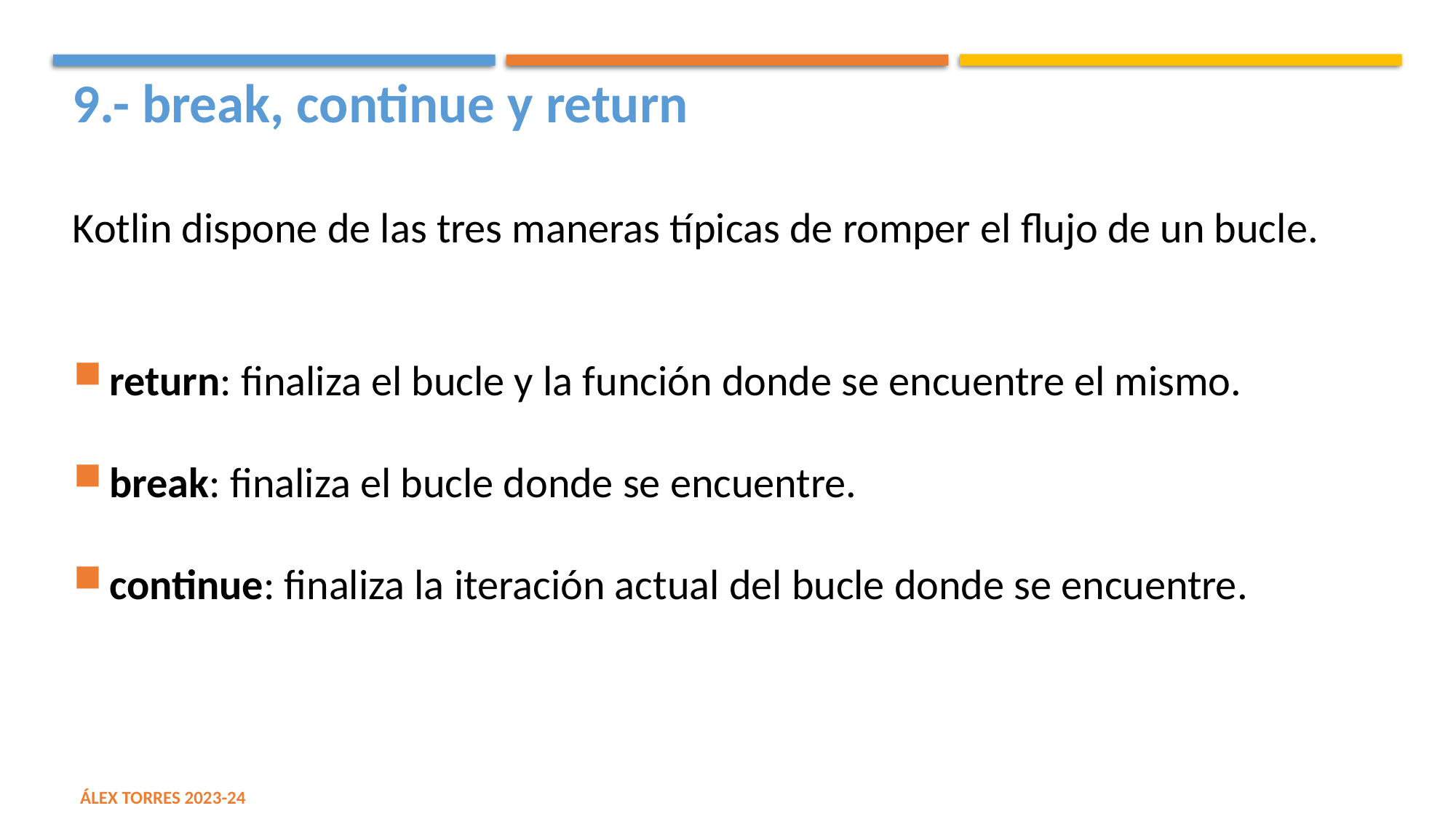

9.- break, continue y return

Kotlin dispone de las tres maneras típicas de romper el flujo de un bucle.

return: finaliza el bucle y la función donde se encuentre el mismo.

break: finaliza el bucle donde se encuentre.

continue: finaliza la iteración actual del bucle donde se encuentre.